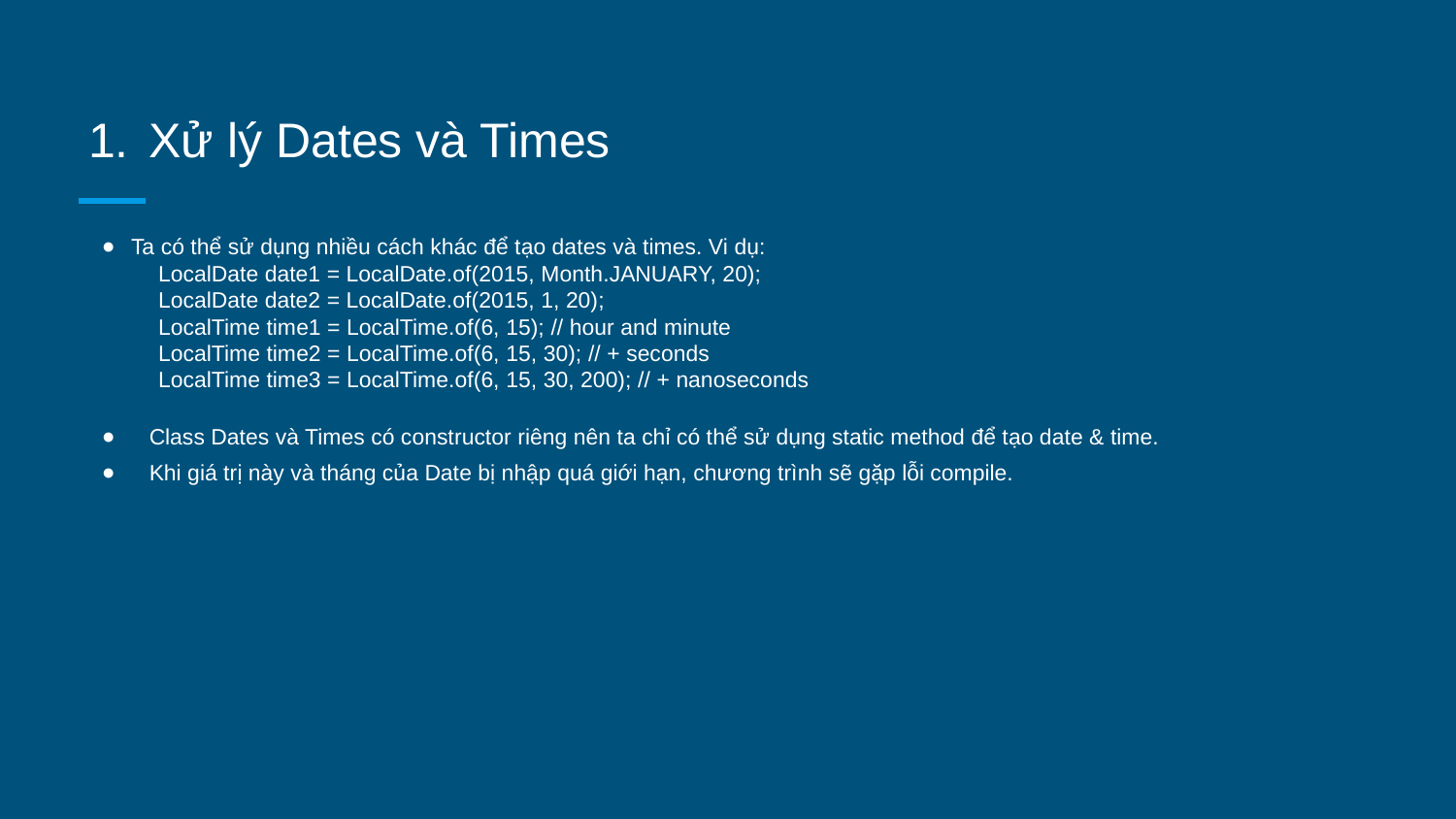

# Xử lý Dates và Times
Ta có thể sử dụng nhiều cách khác để tạo dates và times. Vi dụ:
LocalDate date1 = LocalDate.of(2015, Month.JANUARY, 20);
LocalDate date2 = LocalDate.of(2015, 1, 20);
LocalTime time1 = LocalTime.of(6, 15); // hour and minute
LocalTime time2 = LocalTime.of(6, 15, 30); // + seconds
LocalTime time3 = LocalTime.of(6, 15, 30, 200); // + nanoseconds
Class Dates và Times có constructor riêng nên ta chỉ có thể sử dụng static method để tạo date & time.
Khi giá trị này và tháng của Date bị nhập quá giới hạn, chương trình sẽ gặp lỗi compile.